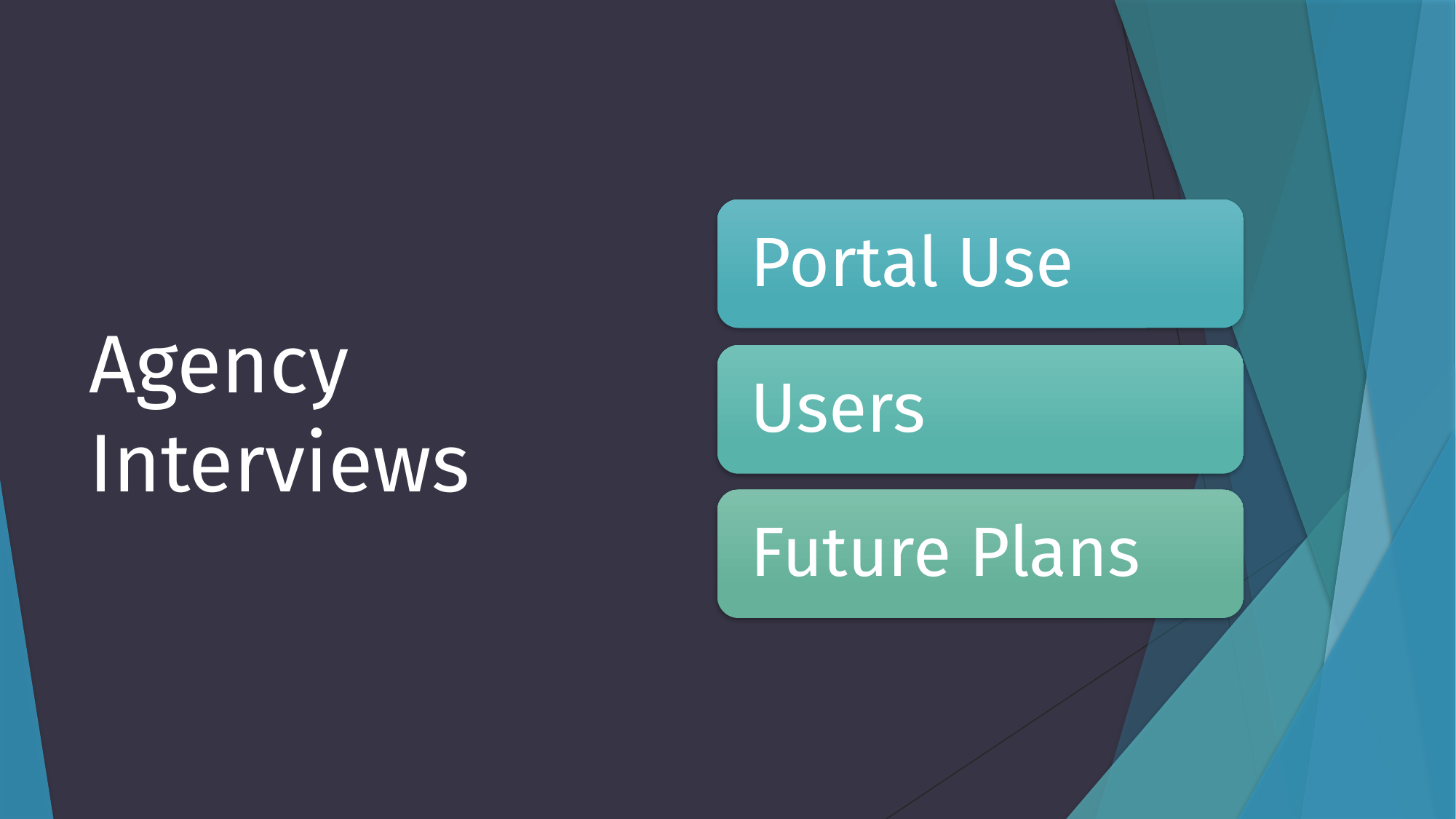

# Agency Interviews
Portal Use
Users
Future Plans